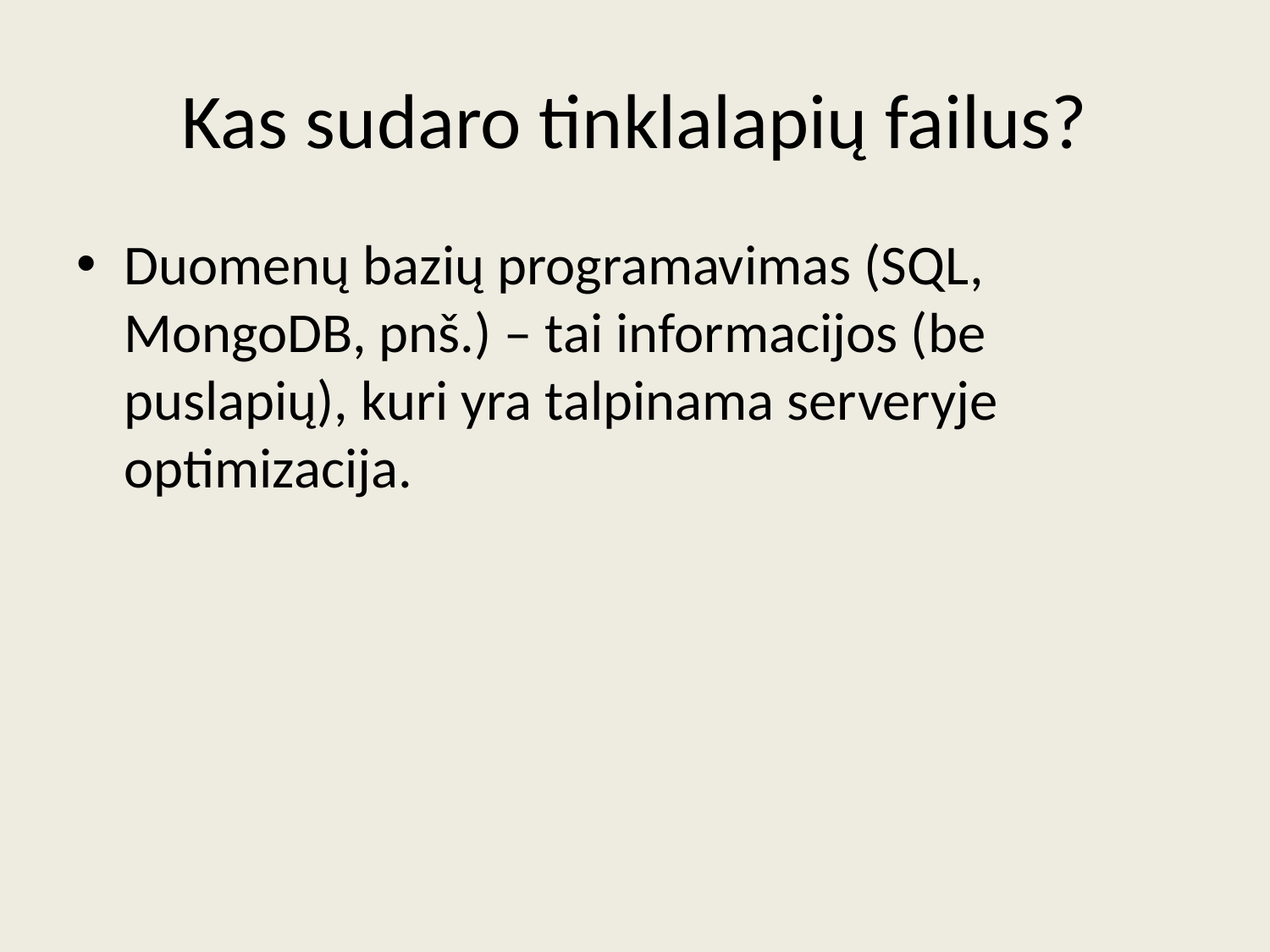

# Kas sudaro tinklalapių failus?
Duomenų bazių programavimas (SQL, MongoDB, pnš.) – tai informacijos (be puslapių), kuri yra talpinama serveryje optimizacija.